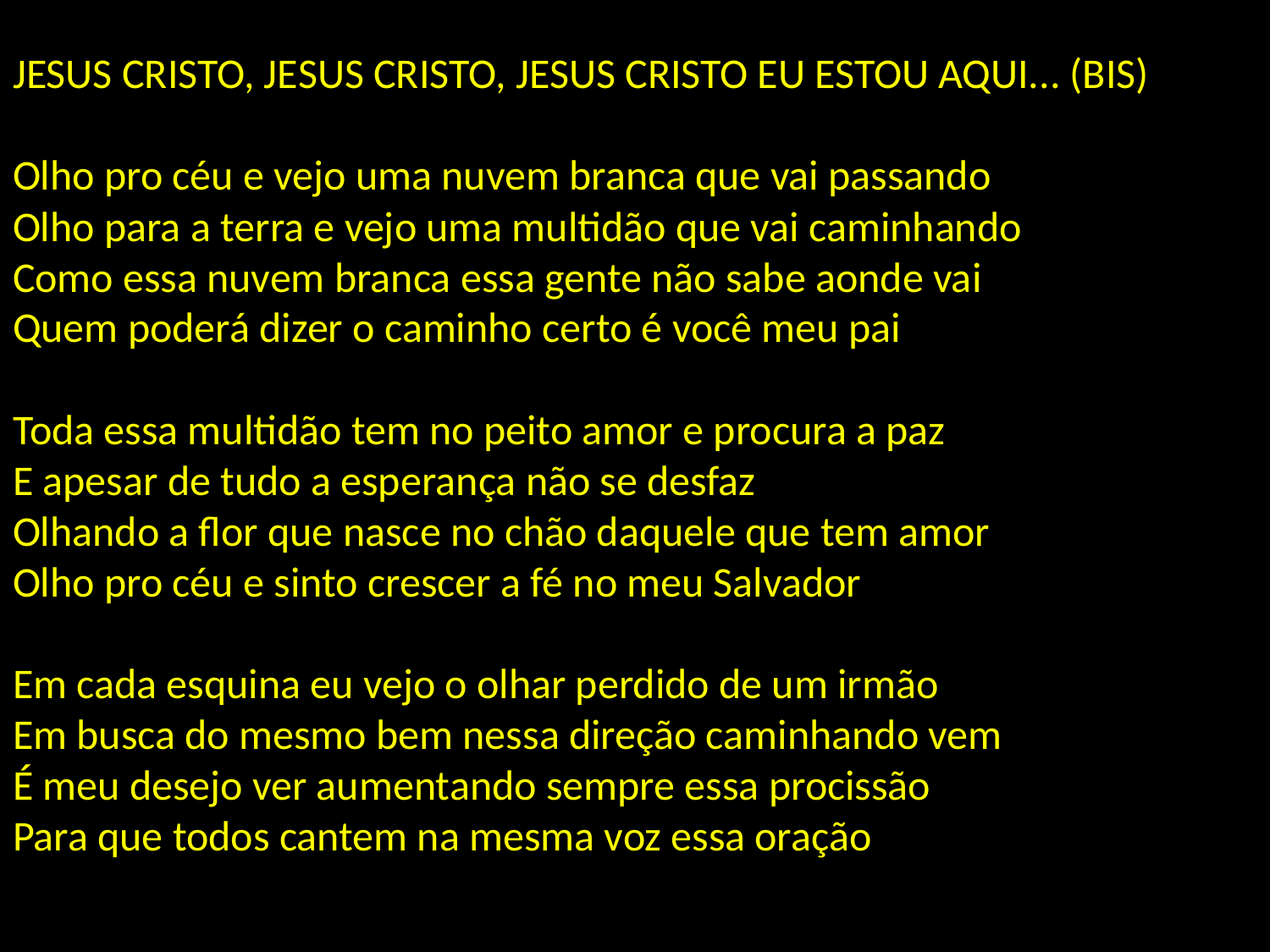

# JESUS CRISTO, JESUS CRISTO, JESUS CRISTO EU ESTOU AQUI... (BIS) Olho pro céu e vejo uma nuvem branca que vai passando Olho para a terra e vejo uma multidão que vai caminhando Como essa nuvem branca essa gente não sabe aonde vai Quem poderá dizer o caminho certo é você meu pai Toda essa multidão tem no peito amor e procura a paz E apesar de tudo a esperança não se desfaz Olhando a flor que nasce no chão daquele que tem amor Olho pro céu e sinto crescer a fé no meu Salvador Em cada esquina eu vejo o olhar perdido de um irmão Em busca do mesmo bem nessa direção caminhando vem É meu desejo ver aumentando sempre essa procissão Para que todos cantem na mesma voz essa oração